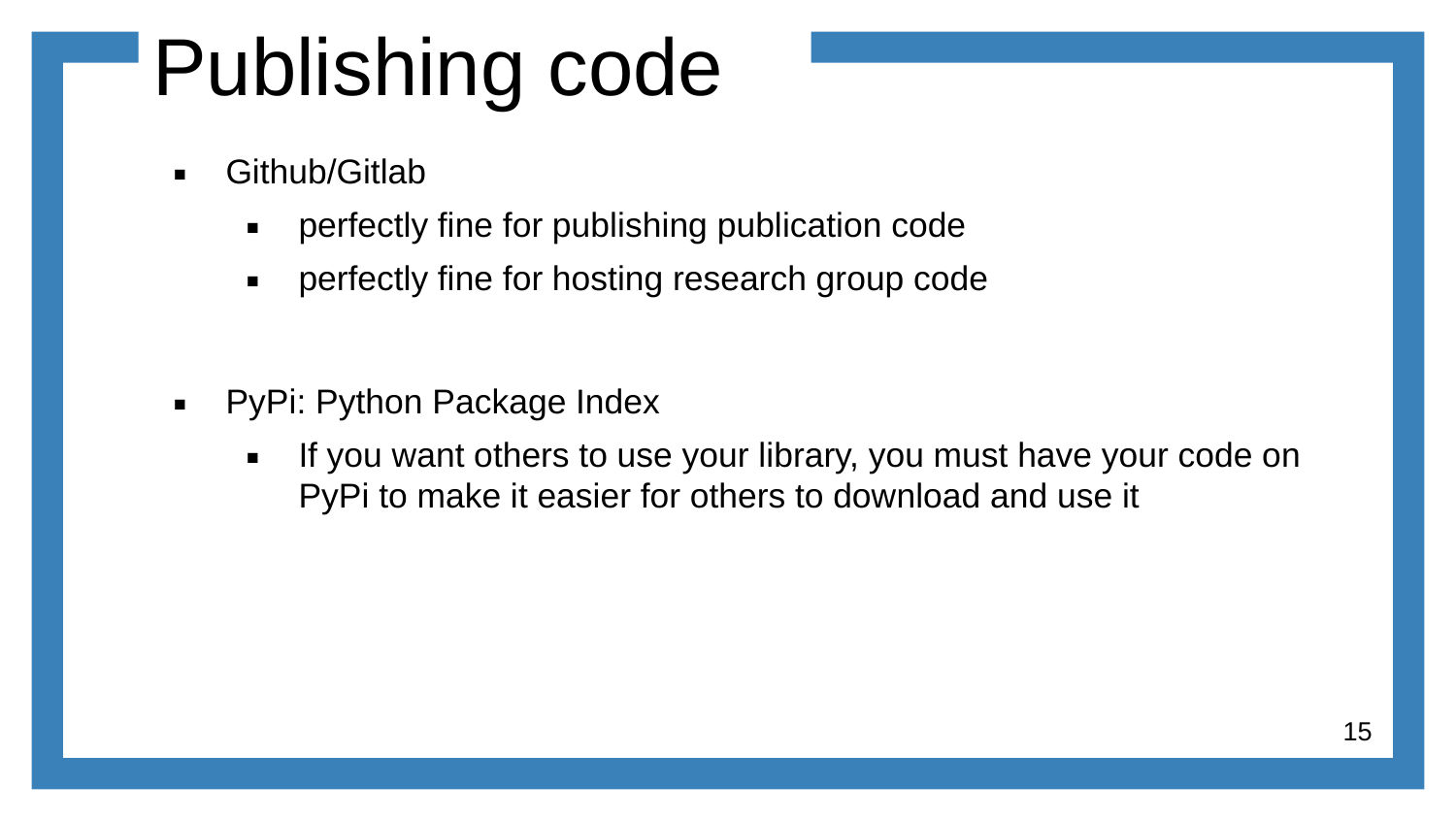

# Publishing code
Github/Gitlab
perfectly fine for publishing publication code
perfectly fine for hosting research group code

PyPi: Python Package Index
If you want others to use your library, you must have your code on PyPi to make it easier for others to download and use it
15